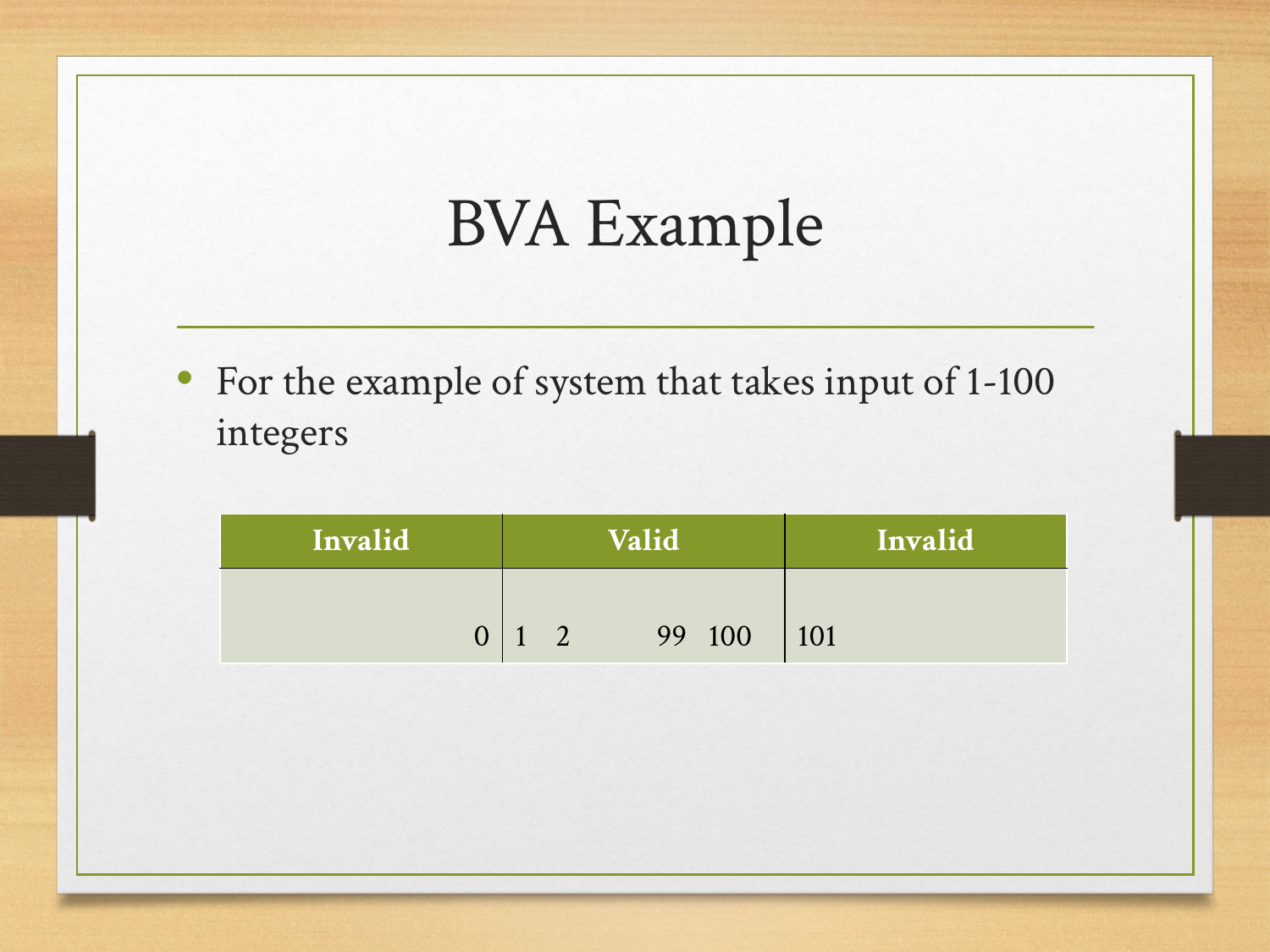

# BVA Example
For the example of system that takes input of 1-100 integers

| Invalid | Valid | Invalid |
| --- | --- | --- |
| 0 | 1 2 99 100 | 101 |